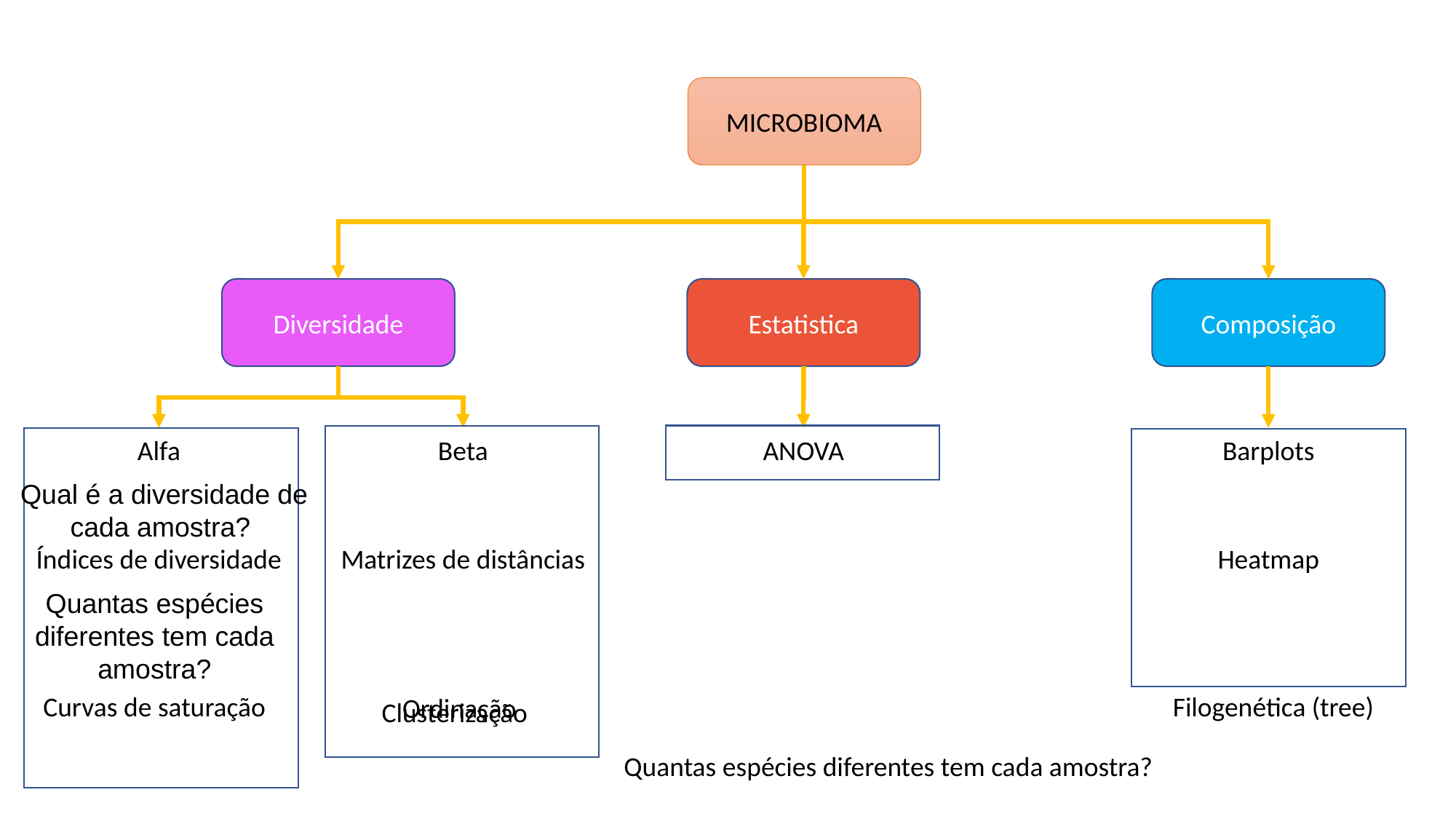

MICROBIOMA
Diversidade
Estatistica
Composição

Alfa
Beta
ANOVA
Barplots

Qual é a diversidade de cada amostra?
Índices de diversidade
Matrizes de distâncias
Heatmap
Quantas espécies diferentes tem cada amostra?
Curvas de saturação
Filogenética (tree)
Ordinação
Clusterização
Quantas espécies diferentes tem cada amostra?